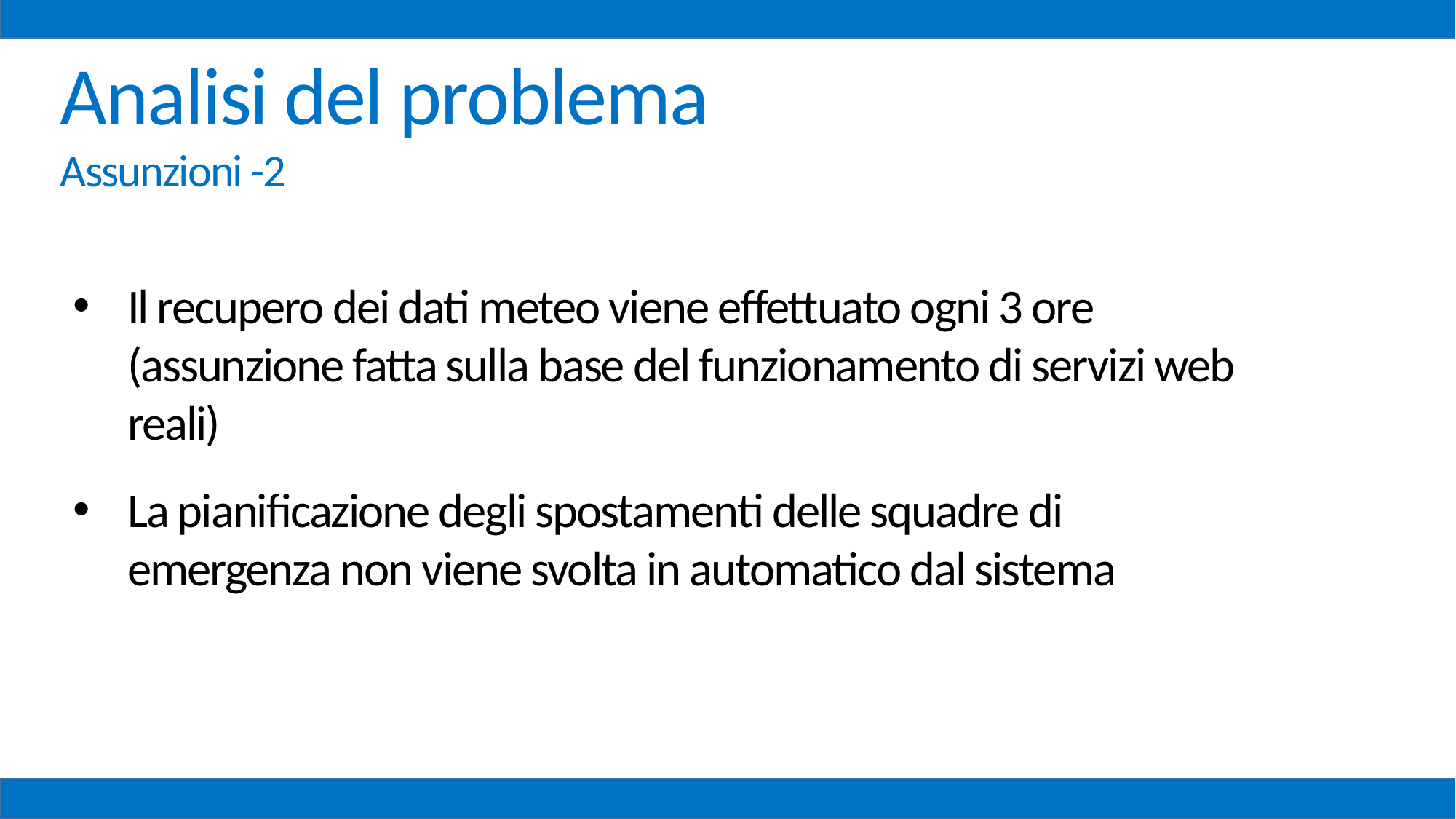

Analisi del problema
Assunzioni -2
Il recupero dei dati meteo viene effettuato ogni 3 ore (assunzione fatta sulla base del funzionamento di servizi web reali)

La pianificazione degli spostamenti delle squadre di emergenza non viene svolta in automatico dal sistema